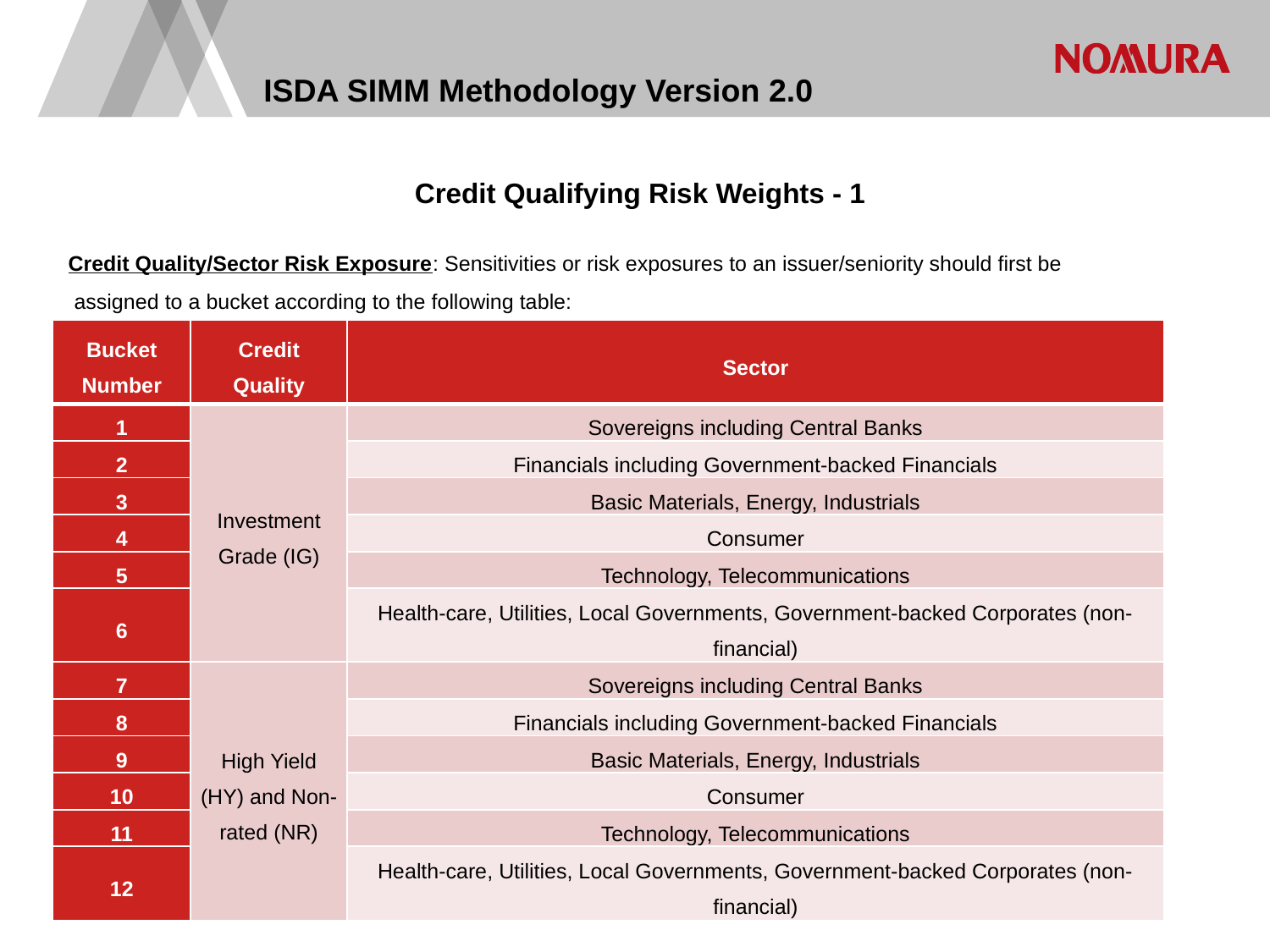

# ISDA SIMM Methodology Version 2.0
Credit Qualifying Risk Weights - 1

Credit Quality/Sector Risk Exposure: Sensitivities or risk exposures to an issuer/seniority should first be
 assigned to a bucket according to the following table:
| Bucket Number | Credit Quality | Sector |
| --- | --- | --- |
| 1 | Investment Grade (IG) | Sovereigns including Central Banks |
| 2 |  | Financials including Government-backed Financials |
| 3 |  | Basic Materials, Energy, Industrials |
| 4 |  | Consumer |
| 5 |  | Technology, Telecommunications |
| 6 |  | Health-care, Utilities, Local Governments, Government-backed Corporates (non-financial) |
| 7 | High Yield (HY) and Non-rated (NR) | Sovereigns including Central Banks |
| 8 |  | Financials including Government-backed Financials |
| 9 |  | Basic Materials, Energy, Industrials |
| 10 |  | Consumer |
| 11 |  | Technology, Telecommunications |
| 12 |  | Health-care, Utilities, Local Governments, Government-backed Corporates (non-financial) |